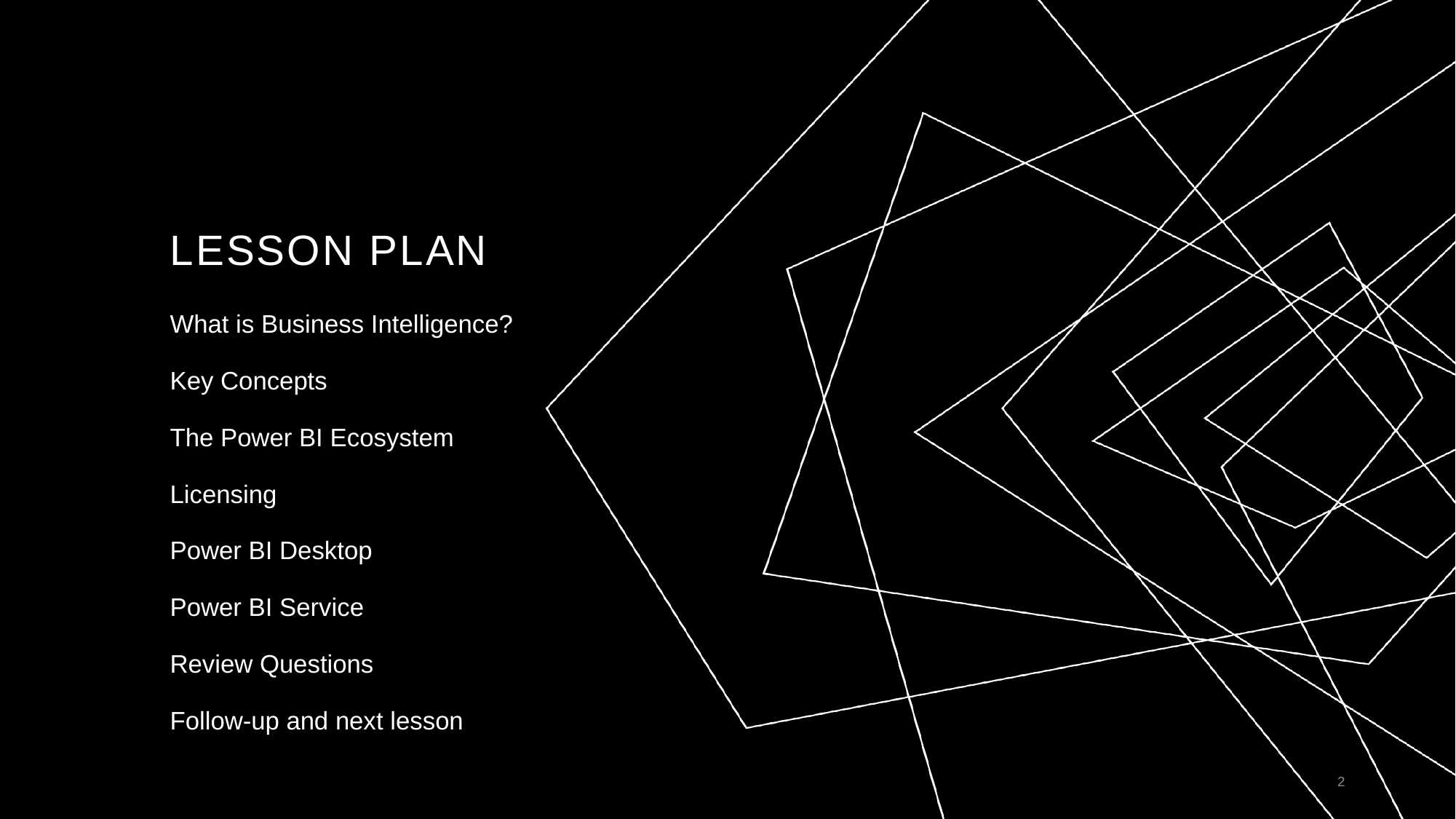

# Lesson Plan
What is Business Intelligence?
Key Concepts
The Power BI Ecosystem
Licensing
Power BI Desktop
Power BI Service
Review Questions
Follow-up and next lesson
2